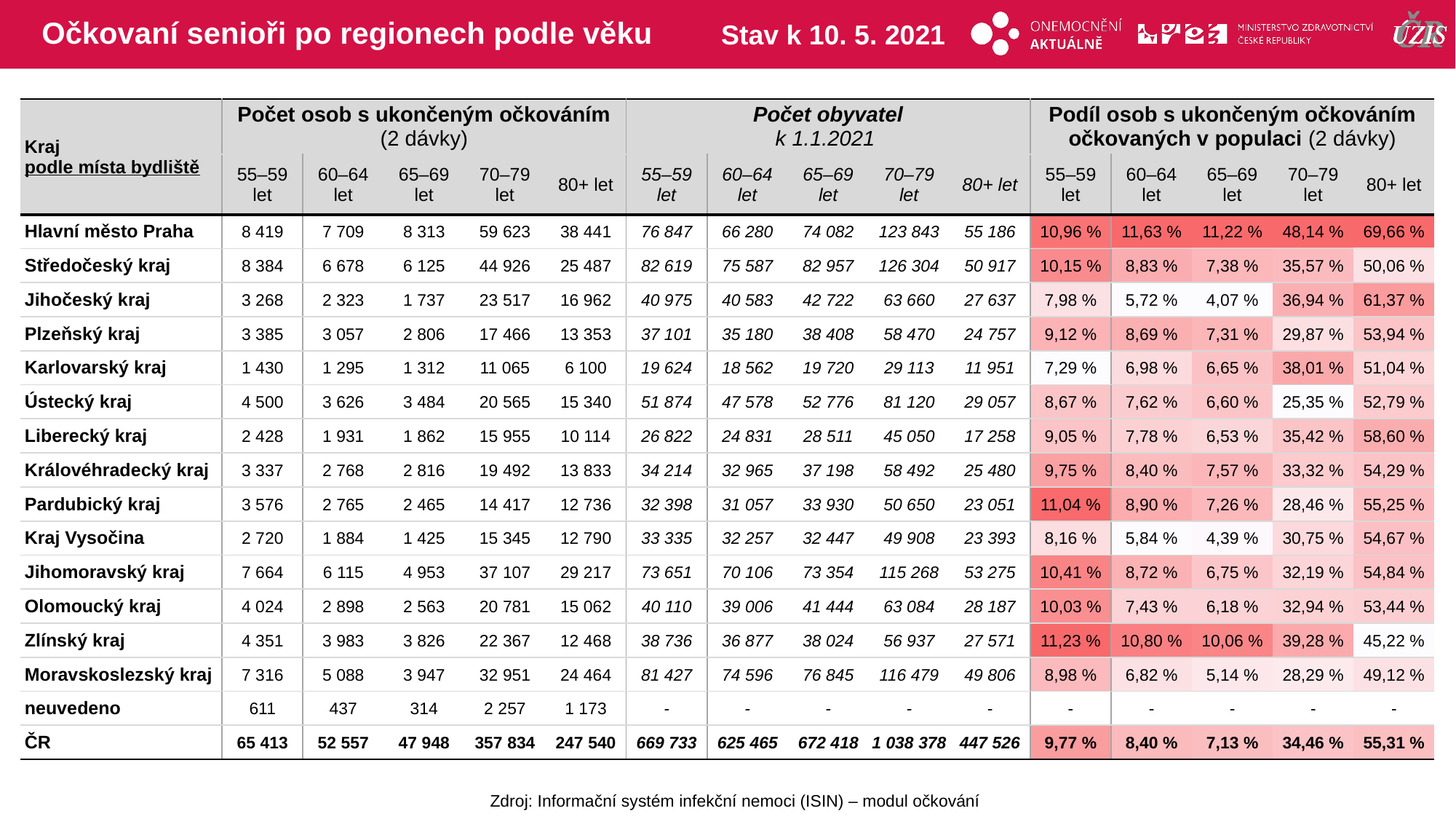

# Očkovaní senioři po regionech podle věku
Stav k 10. 5. 2021
| Kraj podle místa bydliště | Počet osob s ukončeným očkováním (2 dávky) |  |  |  |  | Počet obyvatel k 1.1.2021 |  |  |  |  | Podíl osob s ukončeným očkováním očkovaných v populaci (2 dávky) |  |  |  |  |
| --- | --- | --- | --- | --- | --- | --- | --- | --- | --- | --- | --- | --- | --- | --- | --- |
|  | 55–59 let | 60–64 let | 65–69 let | 70–79 let | 80+ let | 55–59 let | 60–64 let | 65–69 let | 70–79 let | 80+ let | 55–59 let | 60–64 let | 65–69 let | 70–79 let | 80+ let |
| Hlavní město Praha | 8 419 | 7 709 | 8 313 | 59 623 | 38 441 | 76 847 | 66 280 | 74 082 | 123 843 | 55 186 | 10,96 % | 11,63 % | 11,22 % | 48,14 % | 69,66 % |
| Středočeský kraj | 8 384 | 6 678 | 6 125 | 44 926 | 25 487 | 82 619 | 75 587 | 82 957 | 126 304 | 50 917 | 10,15 % | 8,83 % | 7,38 % | 35,57 % | 50,06 % |
| Jihočeský kraj | 3 268 | 2 323 | 1 737 | 23 517 | 16 962 | 40 975 | 40 583 | 42 722 | 63 660 | 27 637 | 7,98 % | 5,72 % | 4,07 % | 36,94 % | 61,37 % |
| Plzeňský kraj | 3 385 | 3 057 | 2 806 | 17 466 | 13 353 | 37 101 | 35 180 | 38 408 | 58 470 | 24 757 | 9,12 % | 8,69 % | 7,31 % | 29,87 % | 53,94 % |
| Karlovarský kraj | 1 430 | 1 295 | 1 312 | 11 065 | 6 100 | 19 624 | 18 562 | 19 720 | 29 113 | 11 951 | 7,29 % | 6,98 % | 6,65 % | 38,01 % | 51,04 % |
| Ústecký kraj | 4 500 | 3 626 | 3 484 | 20 565 | 15 340 | 51 874 | 47 578 | 52 776 | 81 120 | 29 057 | 8,67 % | 7,62 % | 6,60 % | 25,35 % | 52,79 % |
| Liberecký kraj | 2 428 | 1 931 | 1 862 | 15 955 | 10 114 | 26 822 | 24 831 | 28 511 | 45 050 | 17 258 | 9,05 % | 7,78 % | 6,53 % | 35,42 % | 58,60 % |
| Královéhradecký kraj | 3 337 | 2 768 | 2 816 | 19 492 | 13 833 | 34 214 | 32 965 | 37 198 | 58 492 | 25 480 | 9,75 % | 8,40 % | 7,57 % | 33,32 % | 54,29 % |
| Pardubický kraj | 3 576 | 2 765 | 2 465 | 14 417 | 12 736 | 32 398 | 31 057 | 33 930 | 50 650 | 23 051 | 11,04 % | 8,90 % | 7,26 % | 28,46 % | 55,25 % |
| Kraj Vysočina | 2 720 | 1 884 | 1 425 | 15 345 | 12 790 | 33 335 | 32 257 | 32 447 | 49 908 | 23 393 | 8,16 % | 5,84 % | 4,39 % | 30,75 % | 54,67 % |
| Jihomoravský kraj | 7 664 | 6 115 | 4 953 | 37 107 | 29 217 | 73 651 | 70 106 | 73 354 | 115 268 | 53 275 | 10,41 % | 8,72 % | 6,75 % | 32,19 % | 54,84 % |
| Olomoucký kraj | 4 024 | 2 898 | 2 563 | 20 781 | 15 062 | 40 110 | 39 006 | 41 444 | 63 084 | 28 187 | 10,03 % | 7,43 % | 6,18 % | 32,94 % | 53,44 % |
| Zlínský kraj | 4 351 | 3 983 | 3 826 | 22 367 | 12 468 | 38 736 | 36 877 | 38 024 | 56 937 | 27 571 | 11,23 % | 10,80 % | 10,06 % | 39,28 % | 45,22 % |
| Moravskoslezský kraj | 7 316 | 5 088 | 3 947 | 32 951 | 24 464 | 81 427 | 74 596 | 76 845 | 116 479 | 49 806 | 8,98 % | 6,82 % | 5,14 % | 28,29 % | 49,12 % |
| neuvedeno | 611 | 437 | 314 | 2 257 | 1 173 | - | - | - | - | - | - | - | - | - | - |
| ČR | 65 413 | 52 557 | 47 948 | 357 834 | 247 540 | 669 733 | 625 465 | 672 418 | 1 038 378 | 447 526 | 9,77 % | 8,40 % | 7,13 % | 34,46 % | 55,31 % |
|  |  |  |  |  |  |  |  |  |  |  |  |  |  |  |
| --- | --- | --- | --- | --- | --- | --- | --- | --- | --- | --- | --- | --- | --- | --- |
|  |  |  |  |  |  |  |  |  |  |  |  |  |  |  |
|  |  |  |  |  |  |  |  |  |  |  |  |  |  |  |
|  |  |  |  |  |  |  |  |  |  |  |  |  |  |  |
|  |  |  |  |  |  |  |  |  |  |  |  |  |  |  |
|  |  |  |  |  |  |  |  |  |  |  |  |  |  |  |
|  |  |  |  |  |  |  |  |  |  |  |  |  |  |  |
|  |  |  |  |  |  |  |  |  |  |  |  |  |  |  |
|  |  |  |  |  |  |  |  |  |  |  |  |  |  |  |
|  |  |  |  |  |  |  |  |  |  |  |  |  |  |  |
|  |  |  |  |  |  |  |  |  |  |  |  |  |  |  |
|  |  |  |  |  |  |  |  |  |  |  |  |  |  |  |
|  |  |  |  |  |  |  |  |  |  |  |  |  |  |  |
|  |  |  |  |  |  |  |  |  |  |  |  |  |  |  |
|  |  |  |  |  |  |  |  |  |  |  |  |  |  |  |
|  |  |  |  |  |  |  |  |  |  |  |  |  |  |  |
Zdroj: Informační systém infekční nemoci (ISIN) – modul očkování